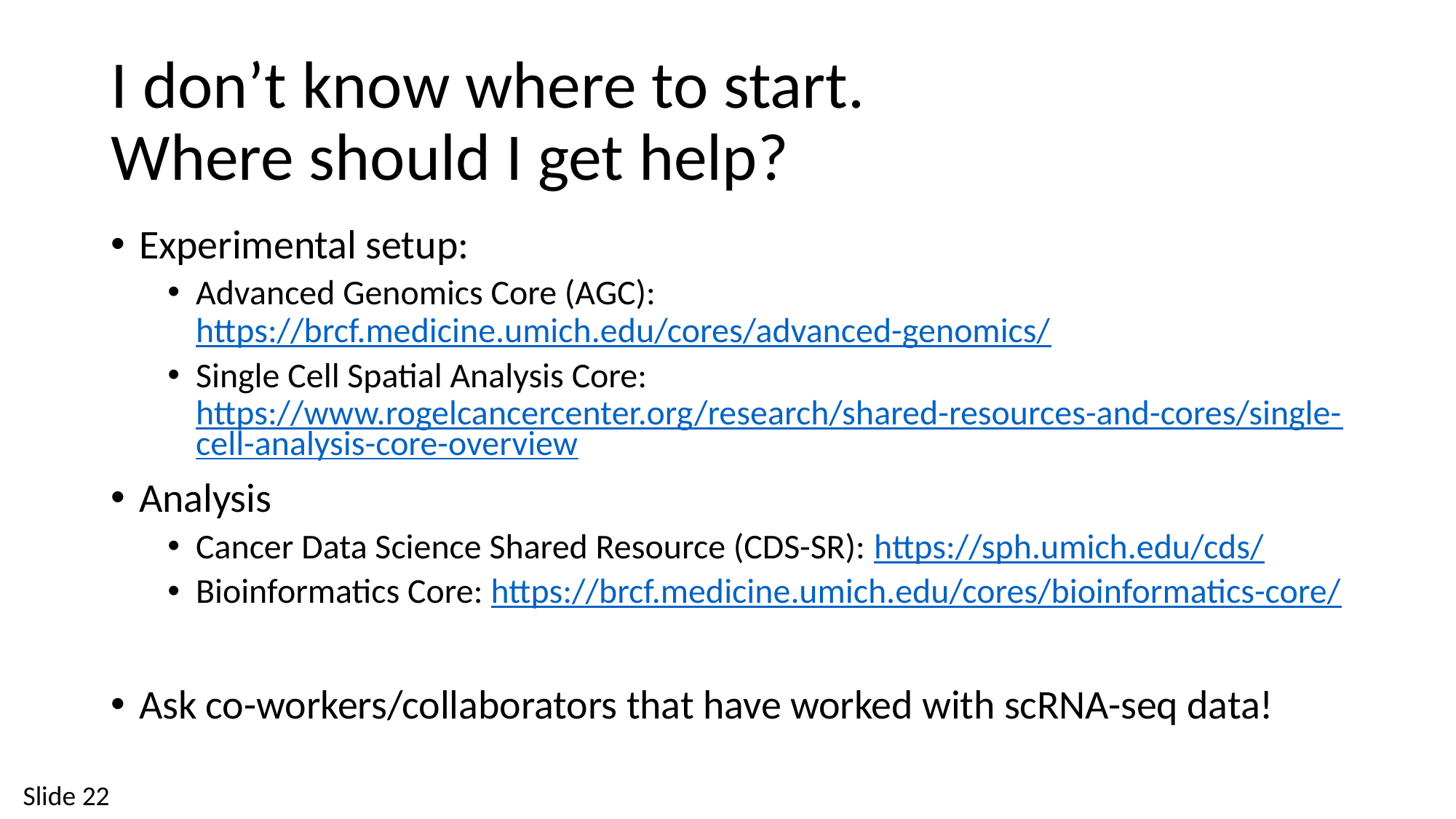

# I don’t know where to start. Where should I get help?
Experimental setup:
Advanced Genomics Core (AGC): https://brcf.medicine.umich.edu/cores/advanced-genomics/
Single Cell Spatial Analysis Core: https://www.rogelcancercenter.org/research/shared-resources-and-cores/single-cell-analysis-core-overview
Analysis
Cancer Data Science Shared Resource (CDS-SR): https://sph.umich.edu/cds/
Bioinformatics Core: https://brcf.medicine.umich.edu/cores/bioinformatics-core/

Ask co-workers/collaborators that have worked with scRNA-seq data!
Slide 22